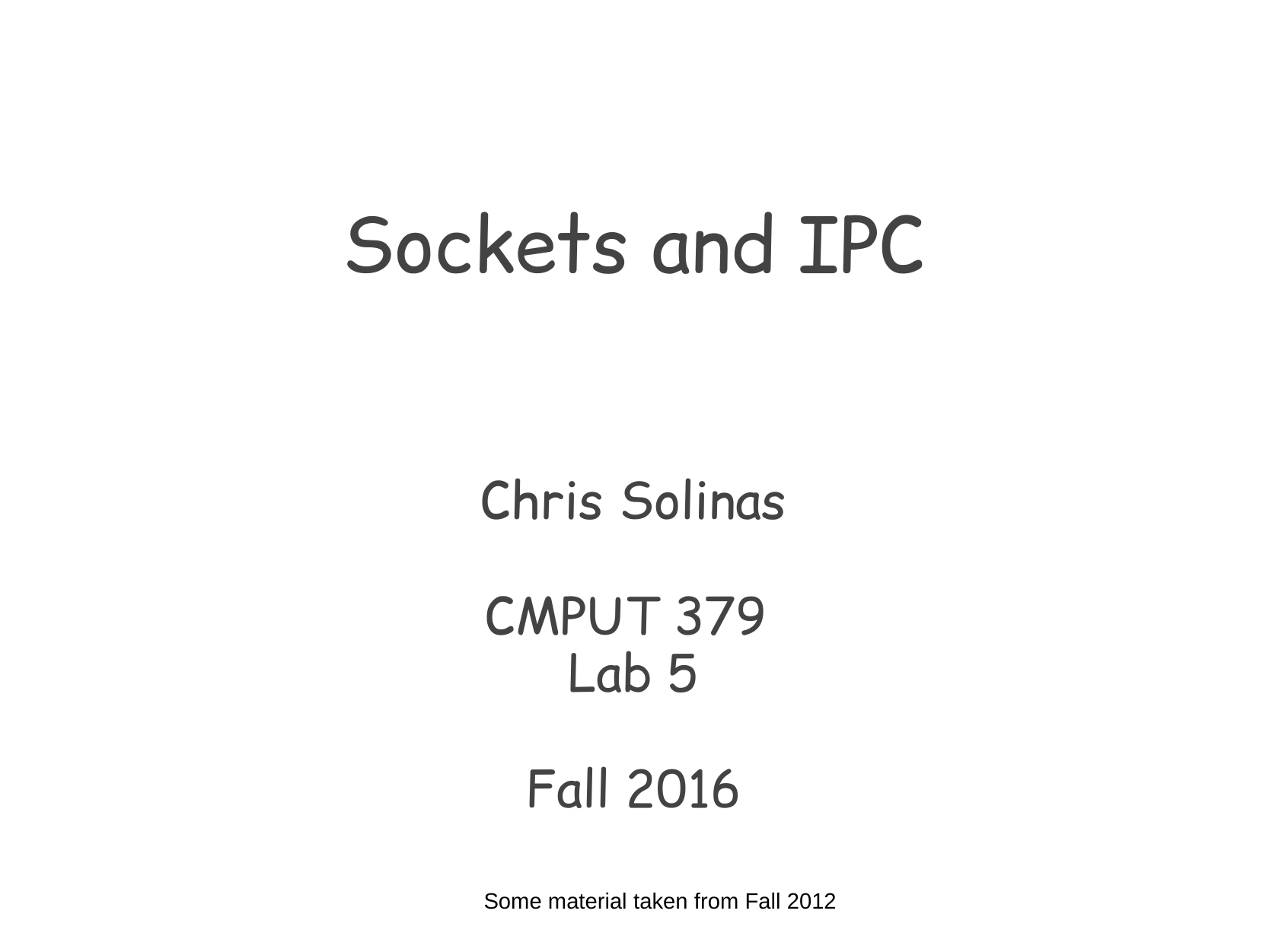

# Sockets and IPC
Chris Solinas

CMPUT 379
Lab 5

Fall 2016
Some material taken from Fall 2012